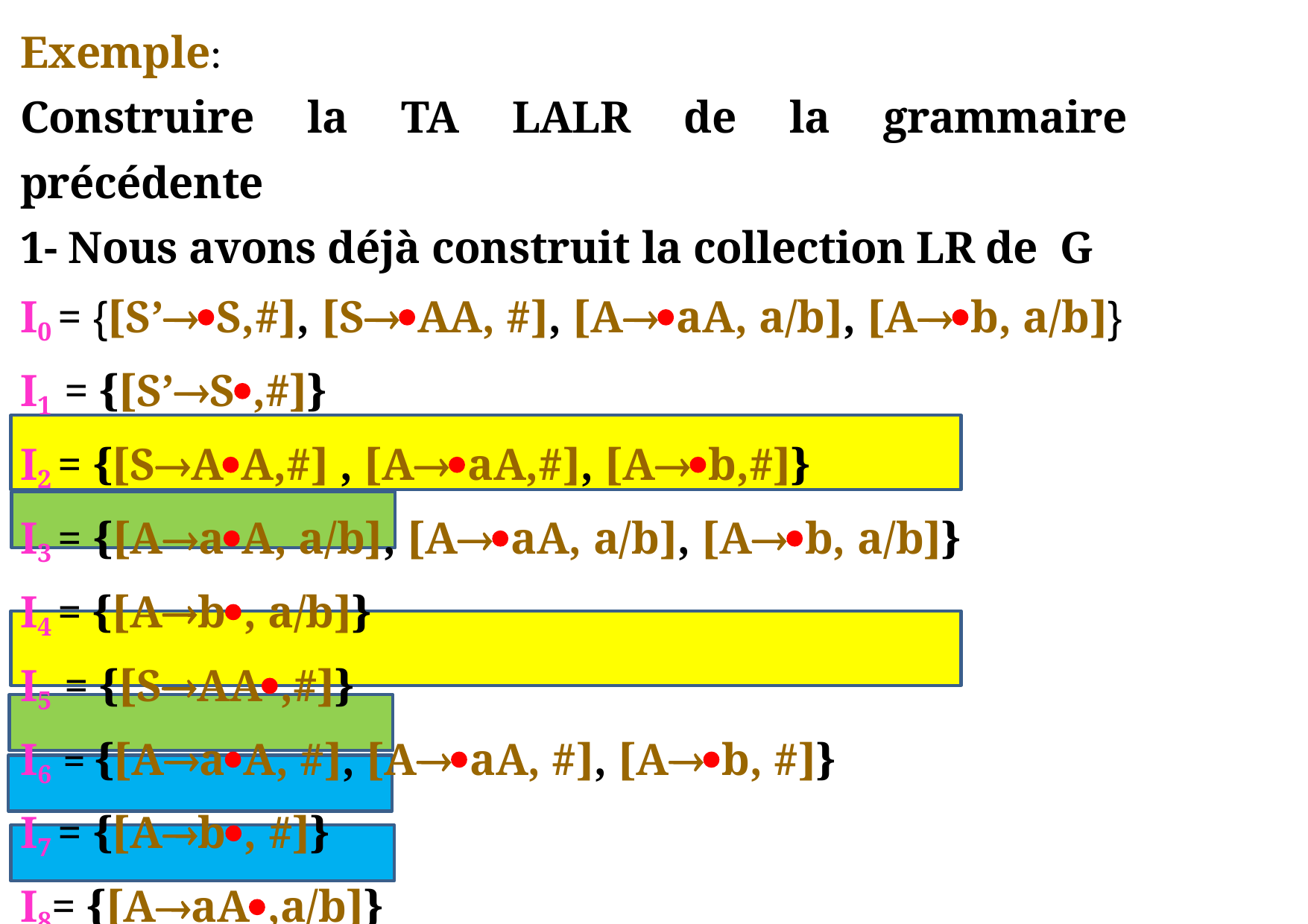

Exemple:
Construire la TA LALR de la grammaire précédente
1- Nous avons déjà construit la collection LR de  G
I0 = {[S’→•S,#], [S→•AA, #], [A→•aA, a/b], [A→•b, a/b]}
I1  = {[S’→S•,#]}
I2 = {[S→A•A,#] , [A→•aA,#], [A→•b,#]}
I3 = {[A→a•A, a/b], [A→•aA, a/b], [A→•b, a/b]}
I4 = {[A→b•, a/b]}
I5  = {[S→AA•,#]}
I6  = {[A→a•A, #], [A→•aA, #], [A→•b, #]}
I7 = {[A→b•, #]}
I8= {[A→aA•,a/b]}
I9= {[A→aA•,#]}